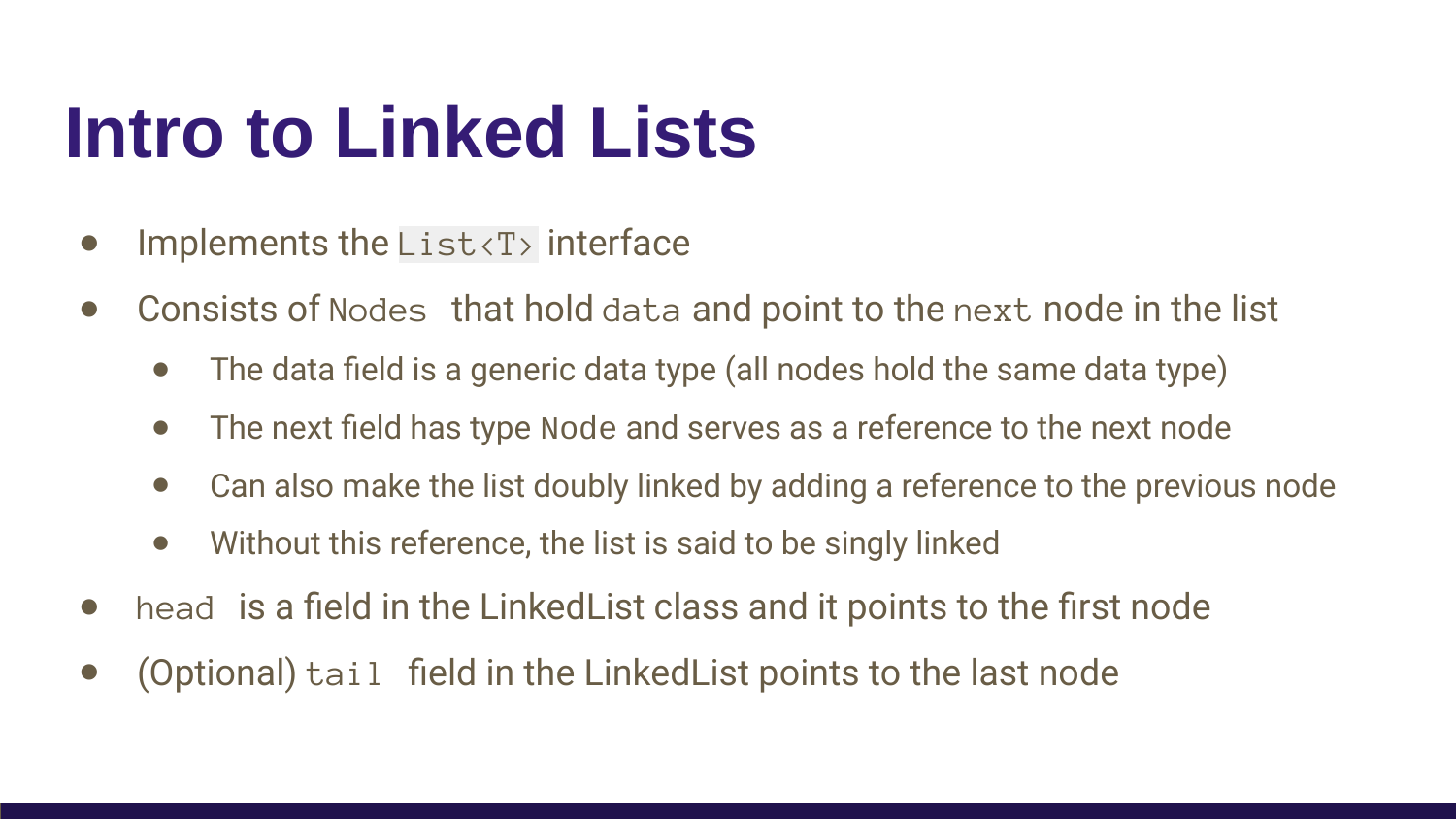

# Intro to Linked Lists
Implements the List<T> interface
Consists of Nodes that hold data and point to the next node in the list
The data field is a generic data type (all nodes hold the same data type)
The next field has type Node and serves as a reference to the next node
Can also make the list doubly linked by adding a reference to the previous node
Without this reference, the list is said to be singly linked
head is a field in the LinkedList class and it points to the first node
(Optional) tail field in the LinkedList points to the last node